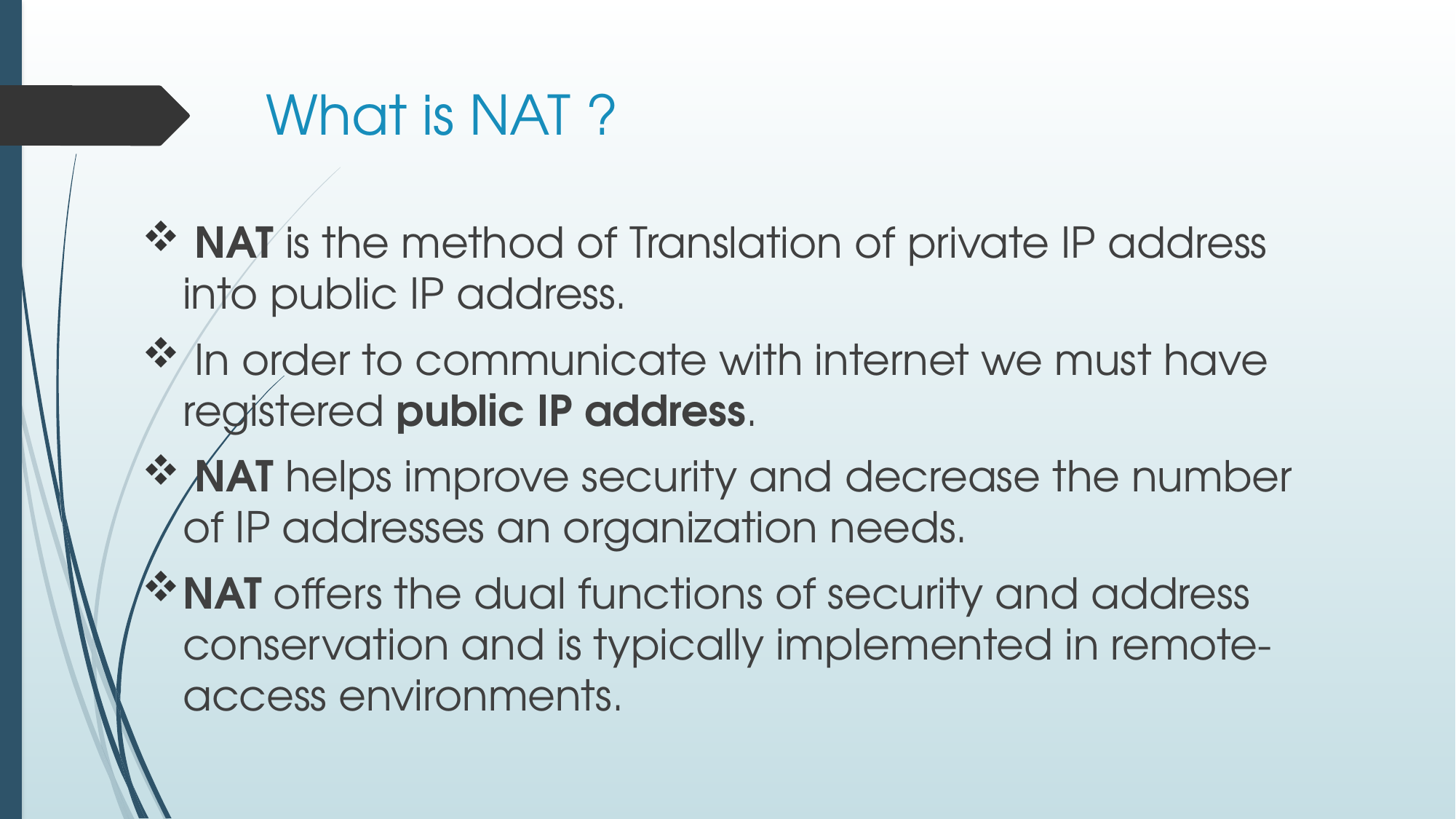

# What is NAT ?
 NAT is the method of Translation of private IP address into public IP address.
 In order to communicate with internet we must have registered public IP address.
 NAT helps improve security and decrease the number of IP addresses an organization needs.
NAT offers the dual functions of security and address conservation and is typically implemented in remote-access environments.